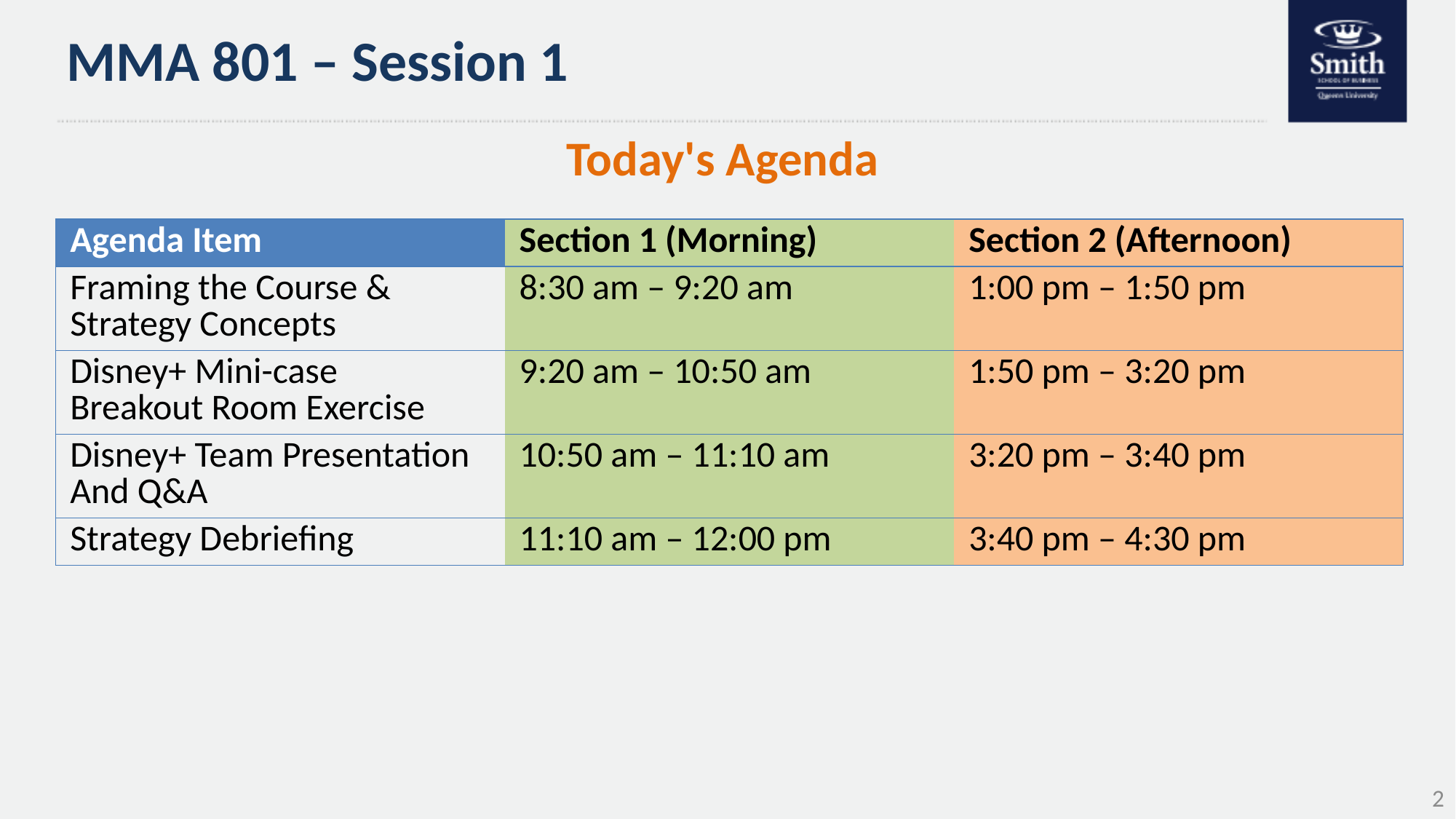

# MMA 801 – Session 1
Today's Agenda
| Agenda Item | Section 1 (Morning) | Section 2 (Afternoon) |
| --- | --- | --- |
| Framing the Course & Strategy Concepts | 8:30 am – 9:20 am | 1:00 pm – 1:50 pm |
| Disney+ Mini-case Breakout Room Exercise | 9:20 am – 10:50 am | 1:50 pm – 3:20 pm |
| Disney+ Team Presentation And Q&A | 10:50 am – 11:10 am | 3:20 pm – 3:40 pm |
| Strategy Debriefing | 11:10 am – 12:00 pm | 3:40 pm – 4:30 pm |
2